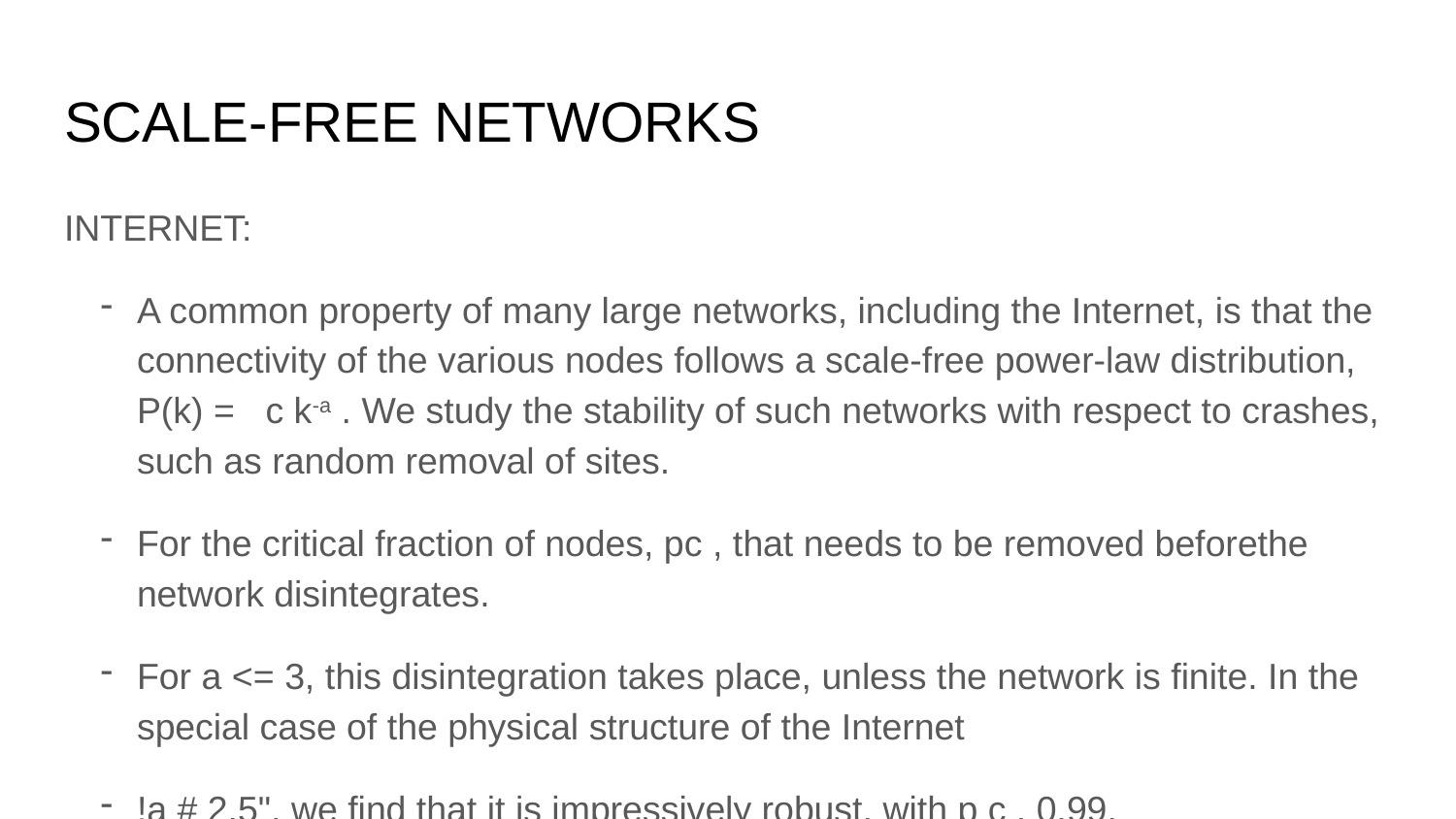

# SCALE-FREE NETWORKS

INTERNET:
A common property of many large networks, including the Internet, is that the connectivity of the various nodes follows a scale-free power-law distribution, P(k) =   c k-a . We study the stability of such networks with respect to crashes, such as random removal of sites.
For the critical fraction of nodes, pc , that needs to be removed beforethe network disintegrates.
For a <= 3, this disintegration takes place, unless the network is finite. In the special case of the physical structure of the Internet
!a # 2.5", we find that it is impressively robust, with p c . 0.99.